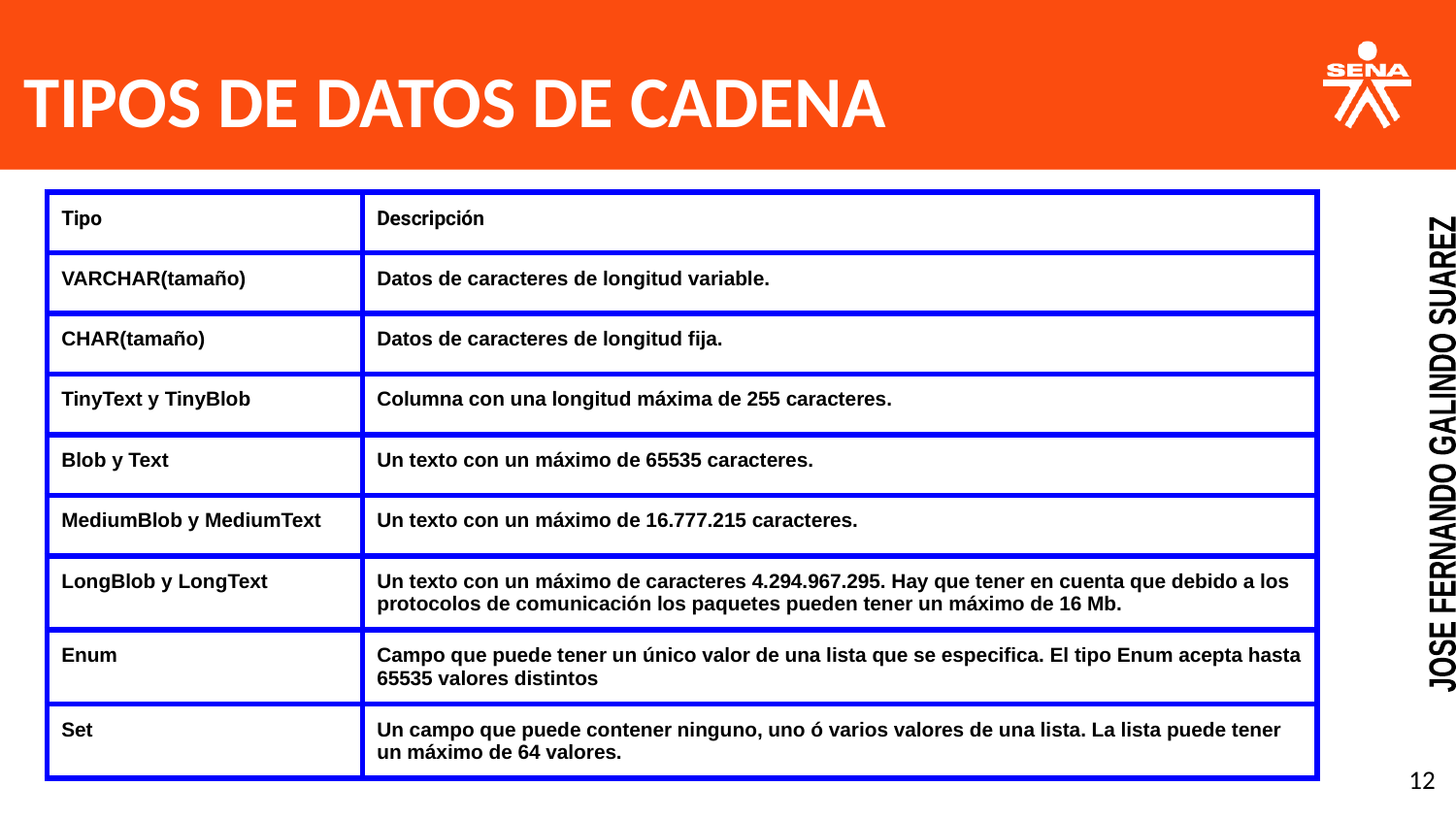

TIPOS DE DATOS DE CADENA
| Tipo | Descripción |
| --- | --- |
| VARCHAR(tamaño) | Datos de caracteres de longitud variable. |
| CHAR(tamaño) | Datos de caracteres de longitud fija. |
| TinyText y TinyBlob | Columna con una longitud máxima de 255 caracteres. |
| Blob y Text | Un texto con un máximo de 65535 caracteres. |
| MediumBlob y MediumText | Un texto con un máximo de 16.777.215 caracteres. |
| LongBlob y LongText | Un texto con un máximo de caracteres 4.294.967.295. Hay que tener en cuenta que debido a los protocolos de comunicación los paquetes pueden tener un máximo de 16 Mb. |
| Enum | Campo que puede tener un único valor de una lista que se especifica. El tipo Enum acepta hasta 65535 valores distintos |
| Set | Un campo que puede contener ninguno, uno ó varios valores de una lista. La lista puede tener un máximo de 64 valores. |
JOSE FERNANDO GALINDO SUAREZ
12